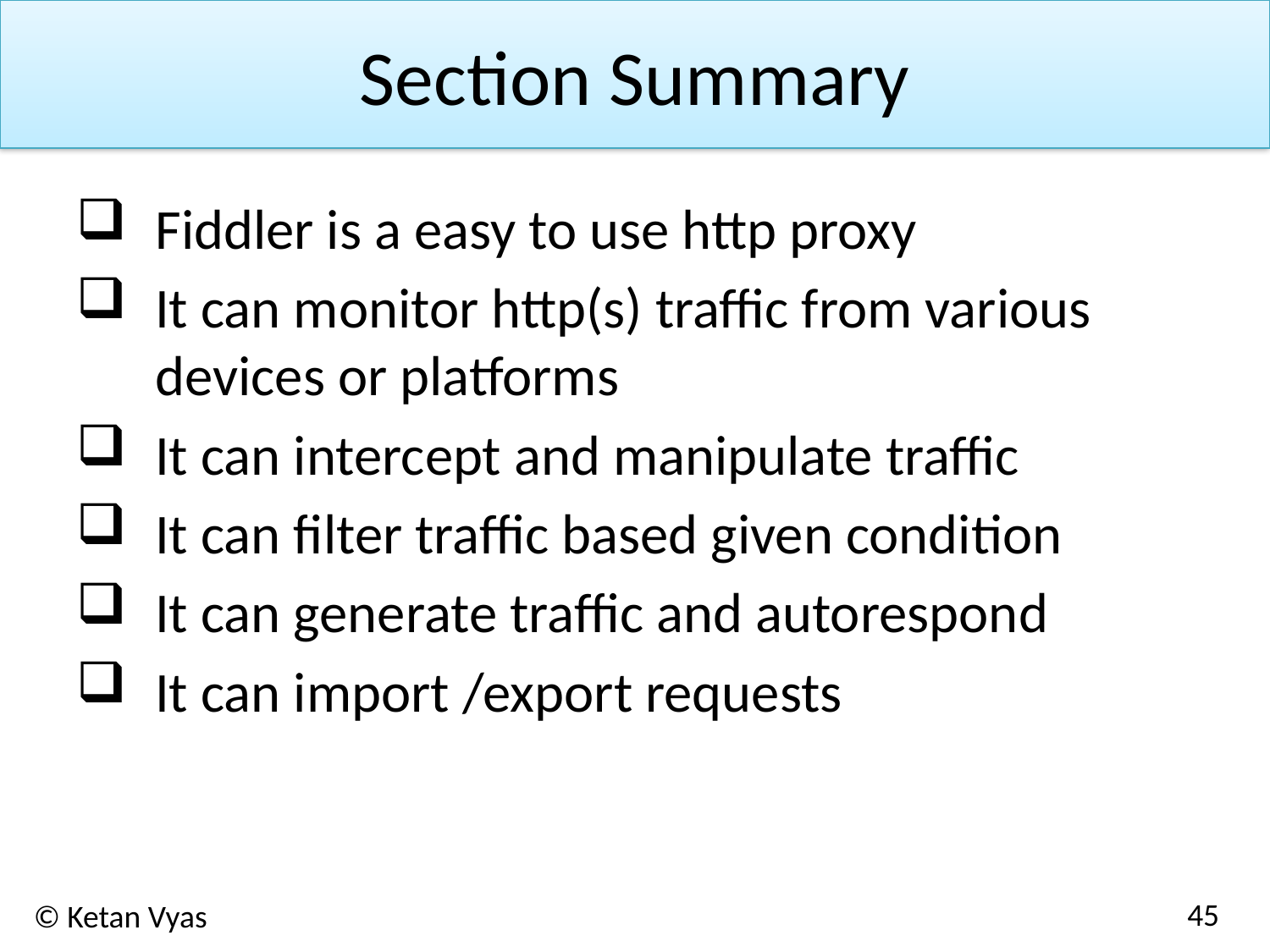

# Section Summary
Fiddler is a easy to use http proxy
It can monitor http(s) traffic from various devices or platforms
It can intercept and manipulate traffic
It can filter traffic based given condition
It can generate traffic and autorespond
It can import /export requests